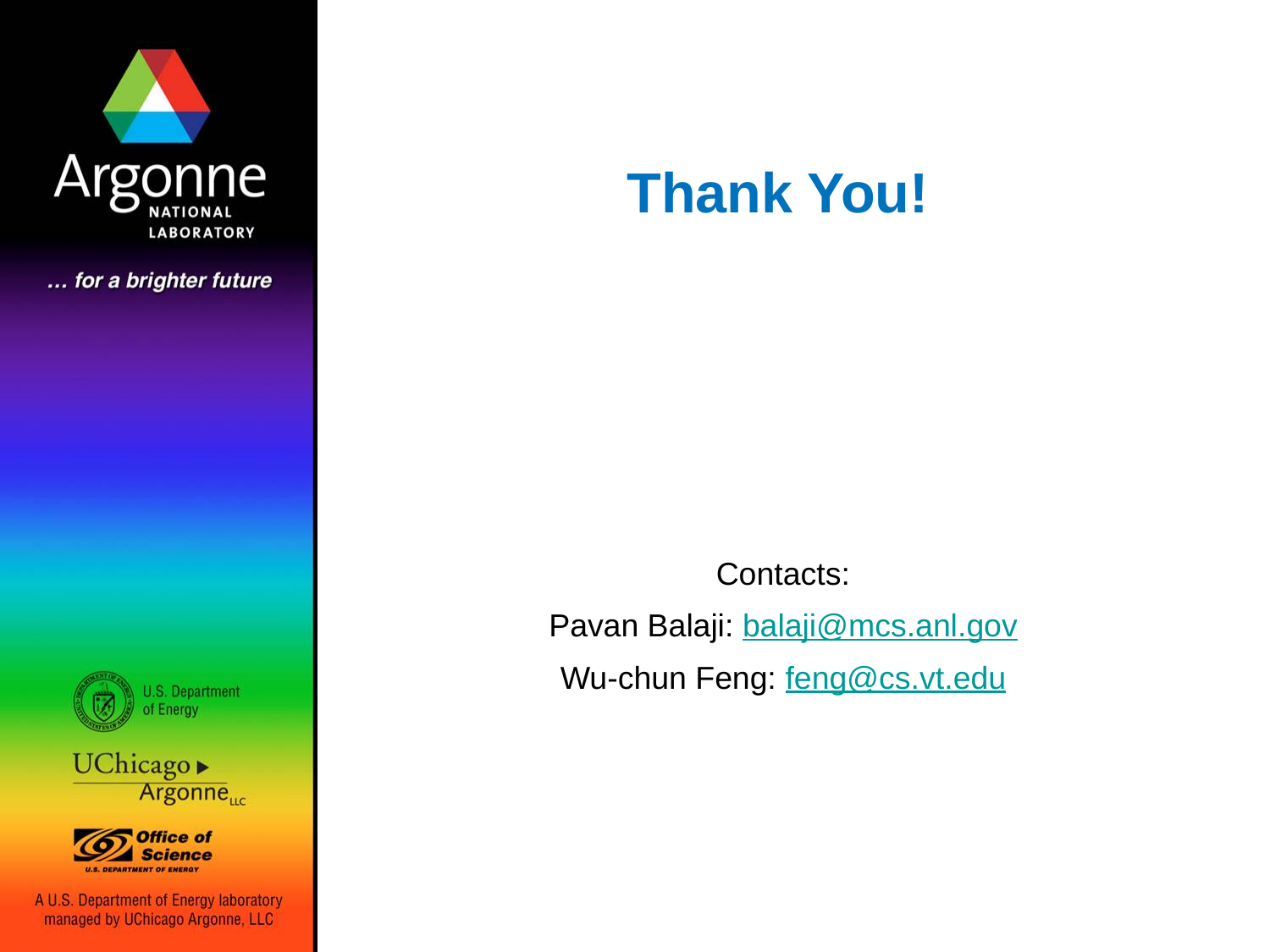

# Thank You!
Contacts:
Pavan Balaji: balaji@mcs.anl.gov
Wu-chun Feng: feng@cs.vt.edu